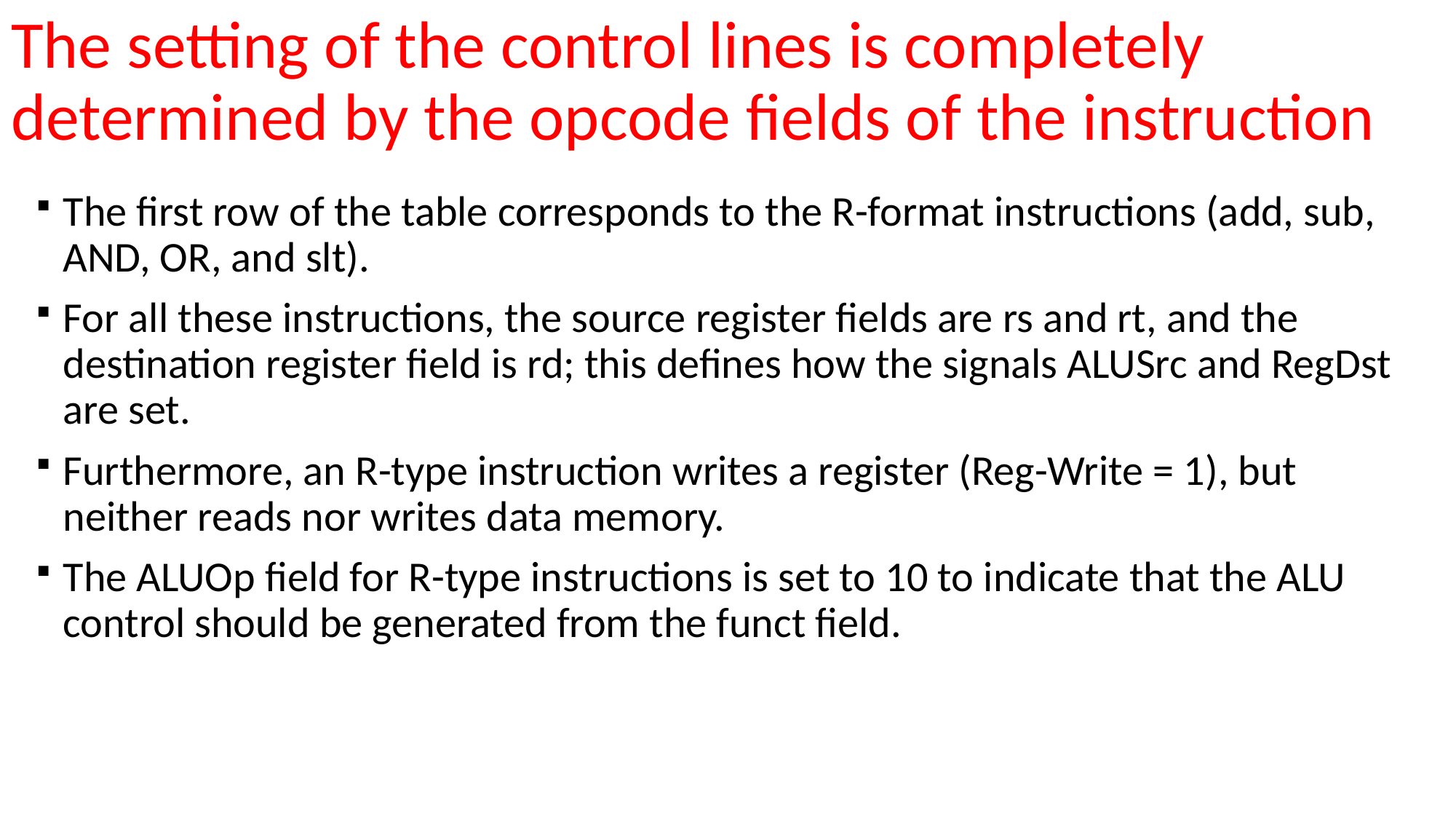

# The setting of the control lines is completely determined by the opcode fields of the instruction
The first row of the table corresponds to the R-format instructions (add, sub, AND, OR, and slt).
For all these instructions, the source register fields are rs and rt, and the destination register field is rd; this defines how the signals ALUSrc and RegDst are set.
Furthermore, an R-type instruction writes a register (Reg-Write = 1), but neither reads nor writes data memory.
The ALUOp field for R-type instructions is set to 10 to indicate that the ALU control should be generated from the funct field.